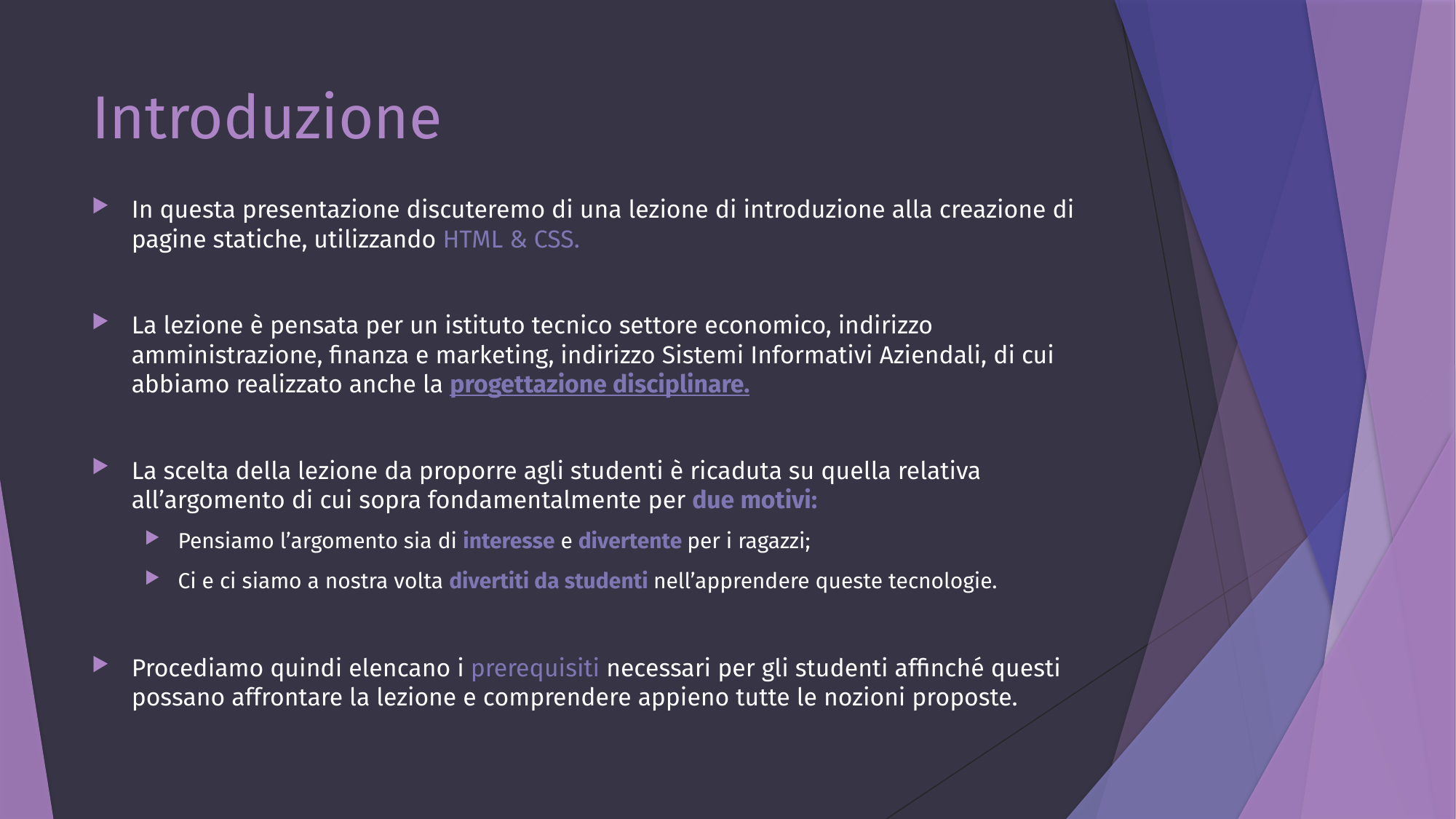

# Introduzione
In questa presentazione discuteremo di una lezione di introduzione alla creazione di pagine statiche, utilizzando HTML & CSS.

La lezione è pensata per un istituto tecnico settore economico, indirizzo amministrazione, finanza e marketing, indirizzo Sistemi Informativi Aziendali, di cui abbiamo realizzato anche la progettazione disciplinare.

La scelta della lezione da proporre agli studenti è ricaduta su quella relativa all’argomento di cui sopra fondamentalmente per due motivi:
Pensiamo l’argomento sia di interesse e divertente per i ragazzi;
Ci e ci siamo a nostra volta divertiti da studenti nell’apprendere queste tecnologie.

Procediamo quindi elencano i prerequisiti necessari per gli studenti affinché questi possano affrontare la lezione e comprendere appieno tutte le nozioni proposte.